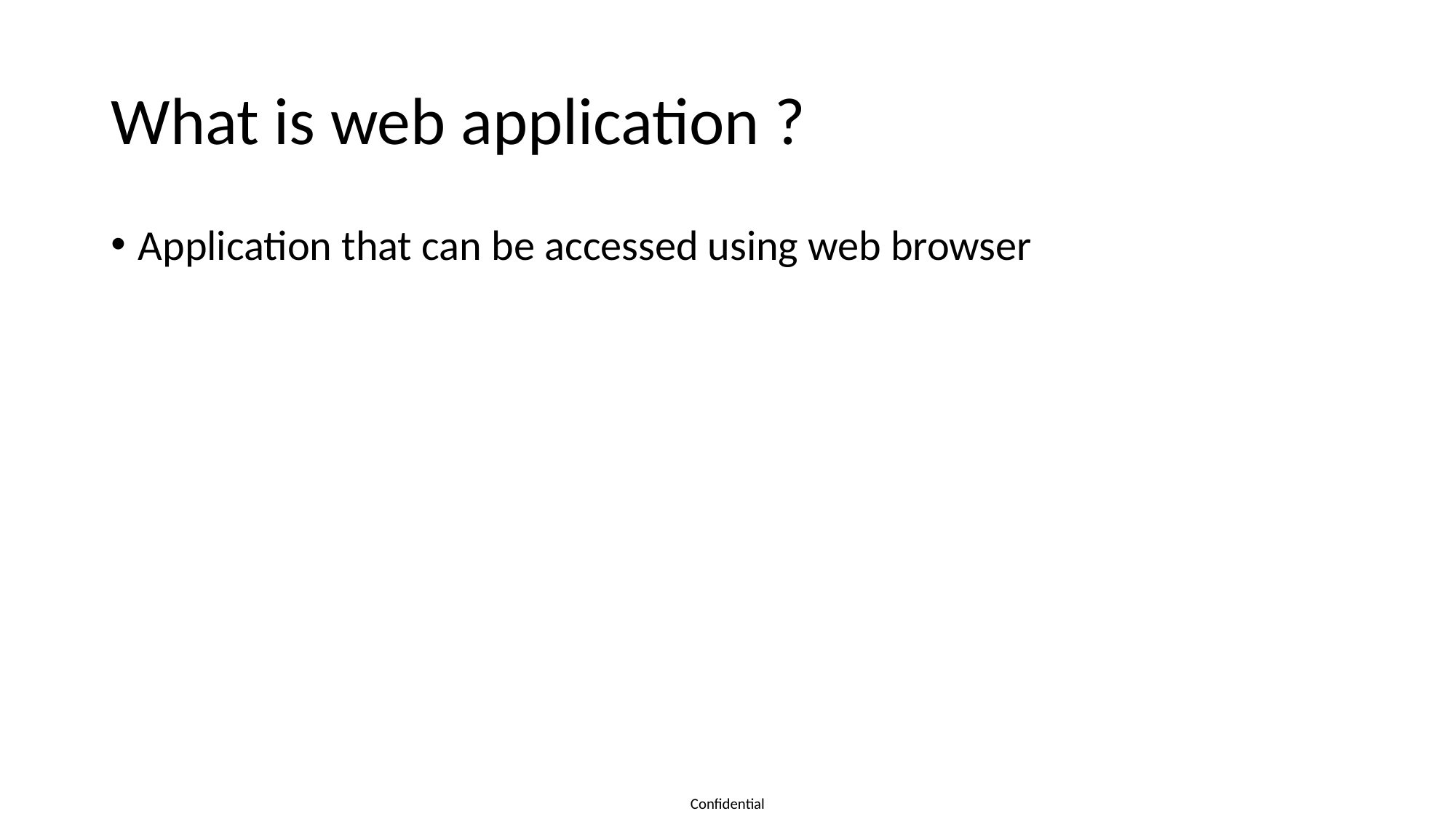

# What is web application ?
Application that can be accessed using web browser